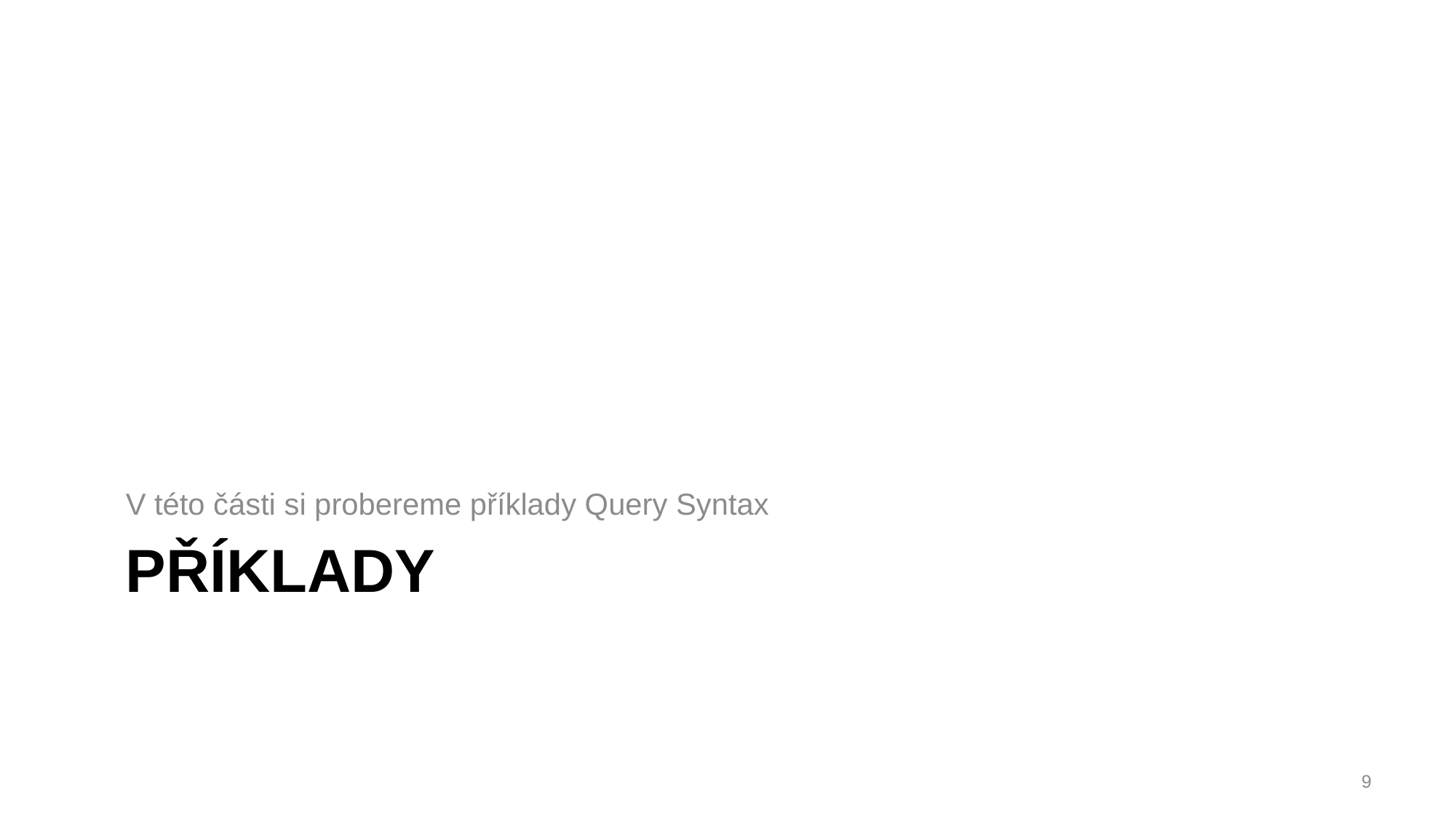

V této části si probereme příklady Query Syntax
# Příklady
9